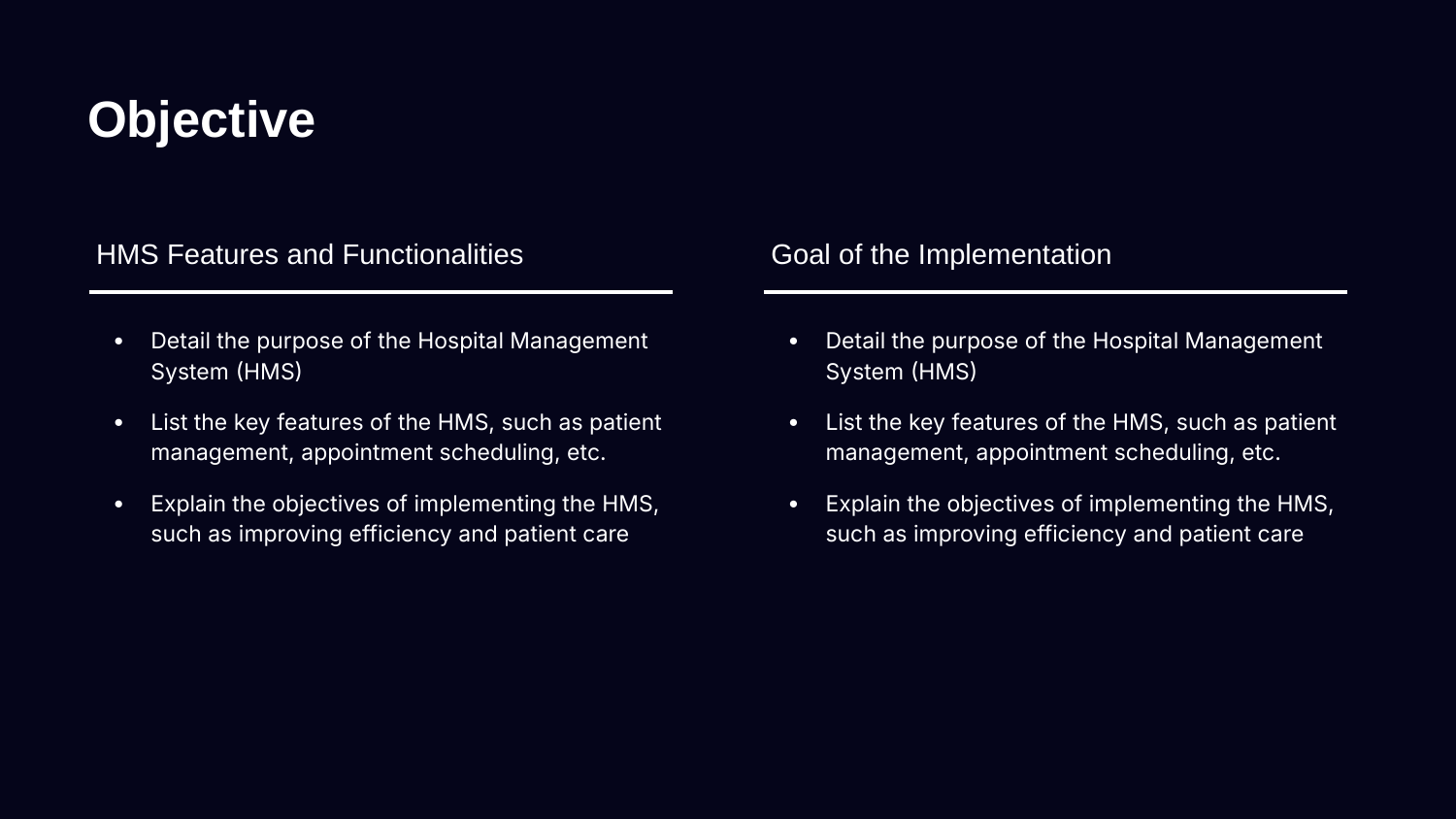

# Objective
HMS Features and Functionalities
Goal of the Implementation
Detail the purpose of the Hospital Management System (HMS)
List the key features of the HMS, such as patient management, appointment scheduling, etc.
Explain the objectives of implementing the HMS, such as improving efficiency and patient care
Detail the purpose of the Hospital Management System (HMS)
List the key features of the HMS, such as patient management, appointment scheduling, etc.
Explain the objectives of implementing the HMS, such as improving efficiency and patient care